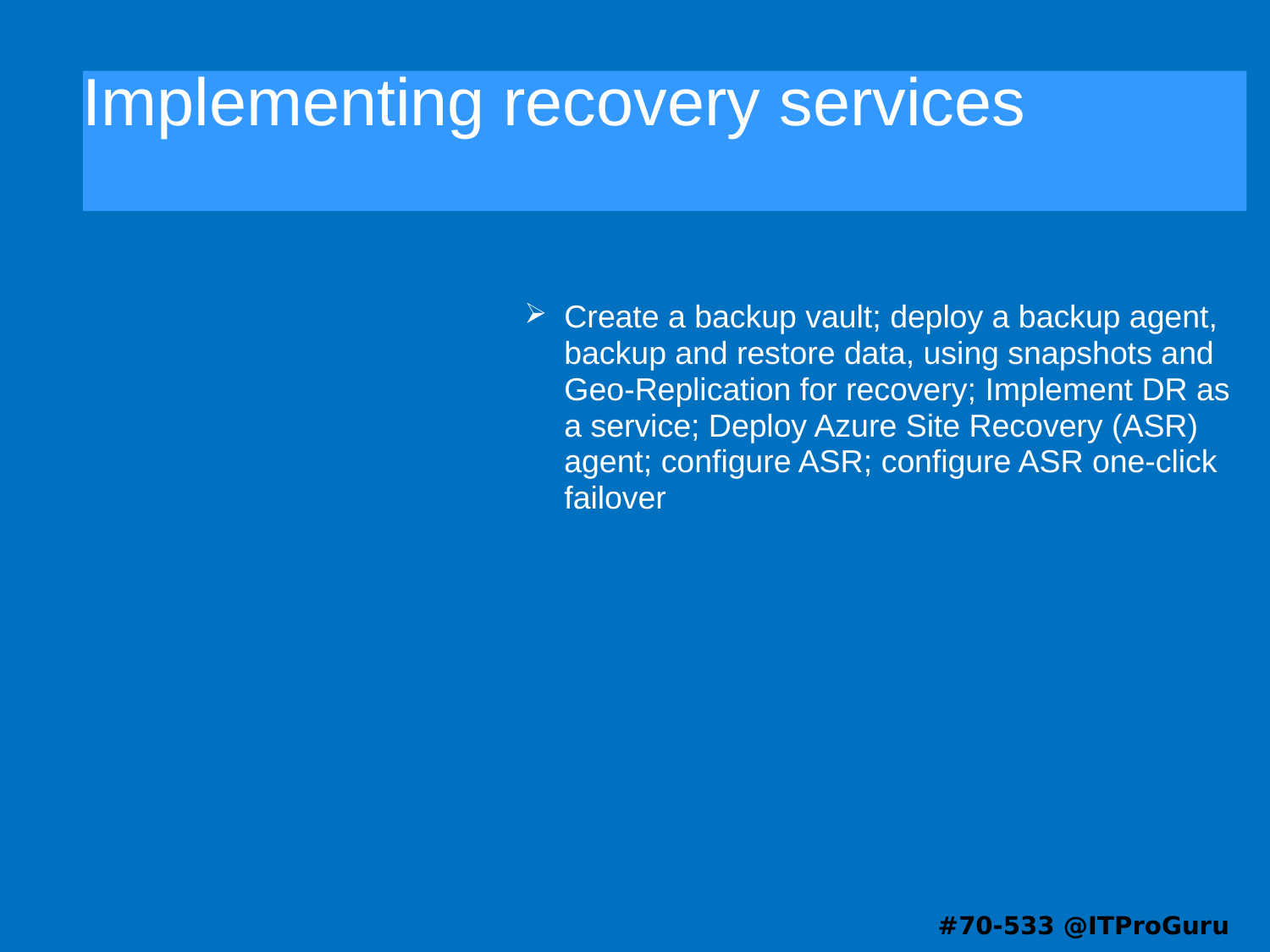

# Implementing recovery services
Create a backup vault; deploy a backup agent, backup and restore data, using snapshots and Geo-Replication for recovery; Implement DR as a service; Deploy Azure Site Recovery (ASR) agent; configure ASR; configure ASR one-click failover